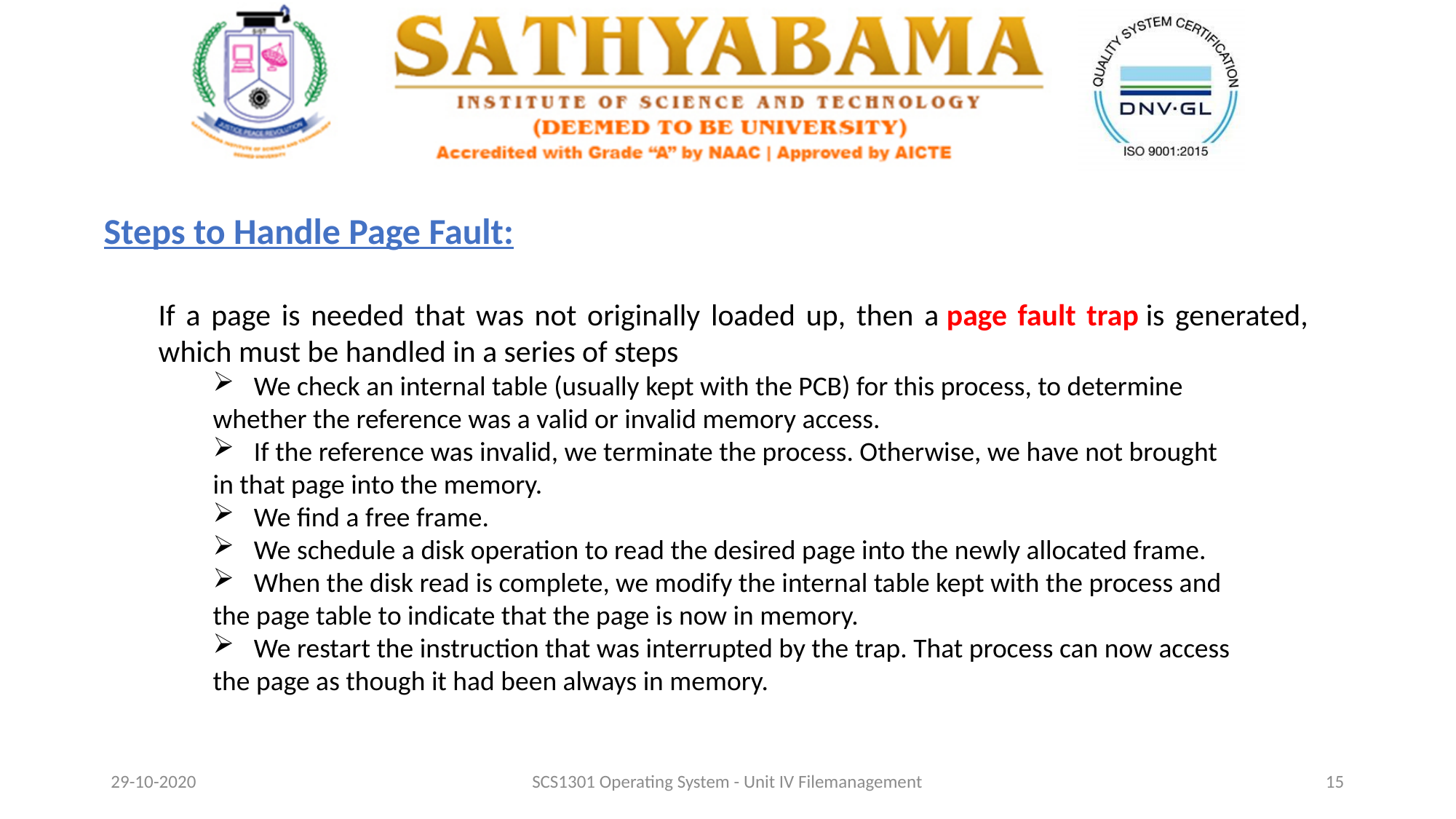

Steps to Handle Page Fault:

If a page is needed that was not originally loaded up, then a page fault trap is generated, which must be handled in a series of steps
We check an internal table (usually kept with the PCB) for this process, to determine
whether the reference was a valid or invalid memory access.
If the reference was invalid, we terminate the process. Otherwise, we have not brought
in that page into the memory.
We find a free frame.
We schedule a disk operation to read the desired page into the newly allocated frame.
When the disk read is complete, we modify the internal table kept with the process and
the page table to indicate that the page is now in memory.
We restart the instruction that was interrupted by the trap. That process can now access
the page as though it had been always in memory.
29-10-2020
SCS1301 Operating System - Unit IV Filemanagement
15